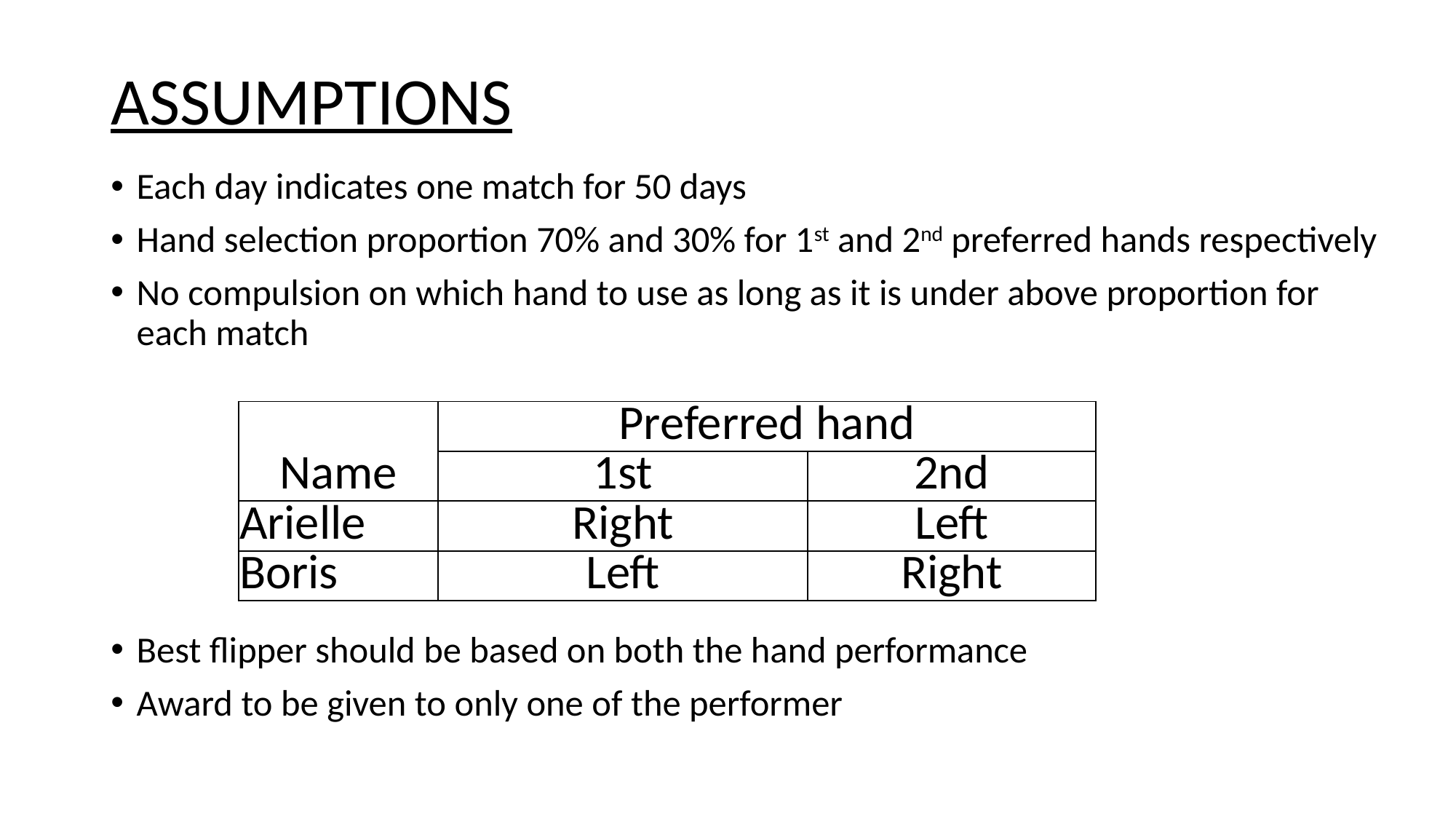

# ASSUMPTIONS
Each day indicates one match for 50 days
Hand selection proportion 70% and 30% for 1st and 2nd preferred hands respectively
No compulsion on which hand to use as long as it is under above proportion for each match

Best flipper should be based on both the hand performance
Award to be given to only one of the performer
| Name | Preferred hand |  |
| --- | --- | --- |
|  | 1st | 2nd |
| Arielle | Right | Left |
| Boris | Left | Right |